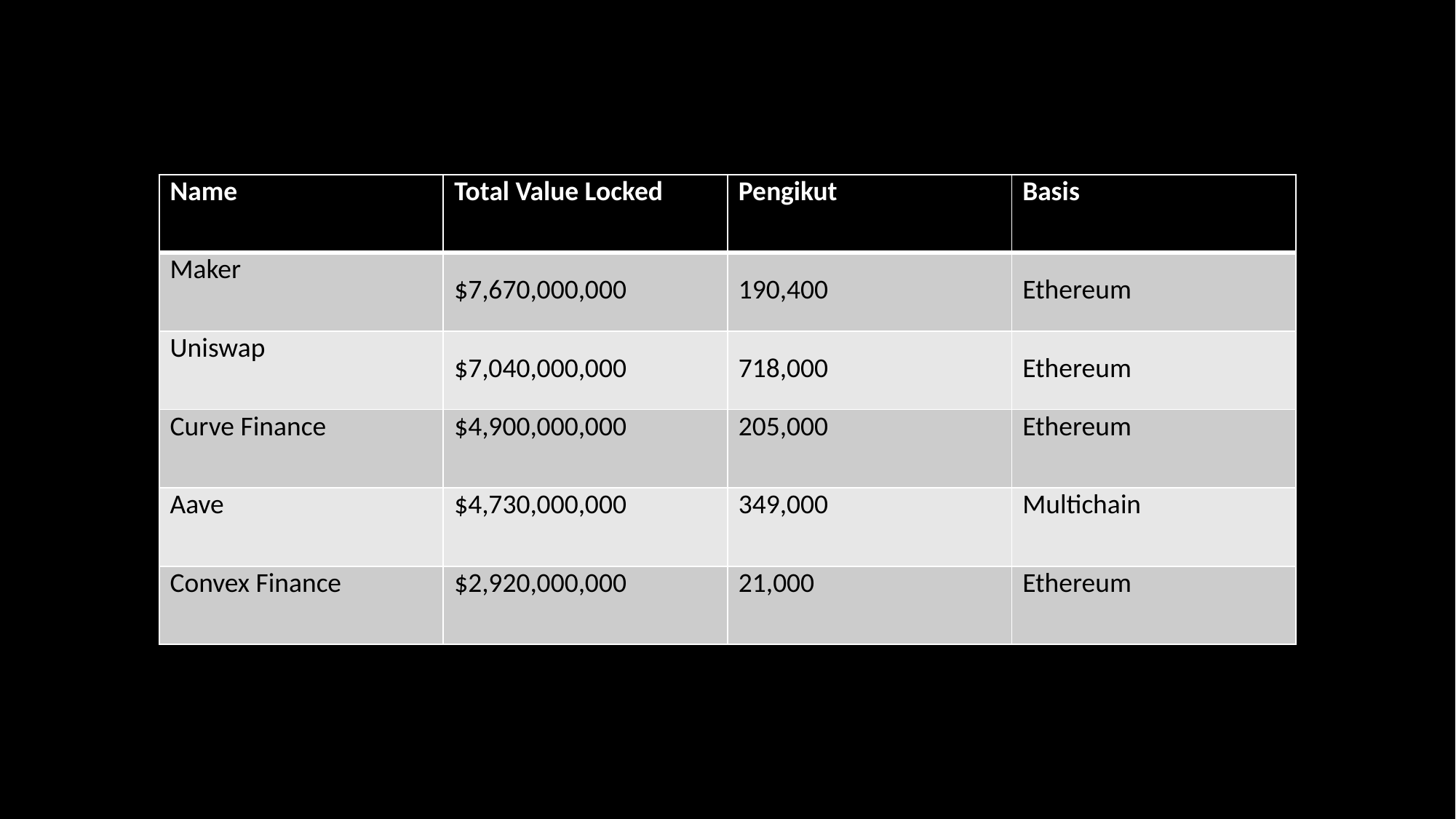

| Name | Total Value Locked | Pengikut | Basis |
| --- | --- | --- | --- |
| Maker | $7,670,000,000 | 190,400 | Ethereum |
| Uniswap | $7,040,000,000 | 718,000 | Ethereum |
| Curve Finance | $4,900,000,000 | 205,000 | Ethereum |
| Aave | $4,730,000,000 | 349,000 | Multichain |
| Convex Finance | $2,920,000,000 | 21,000 | Ethereum |